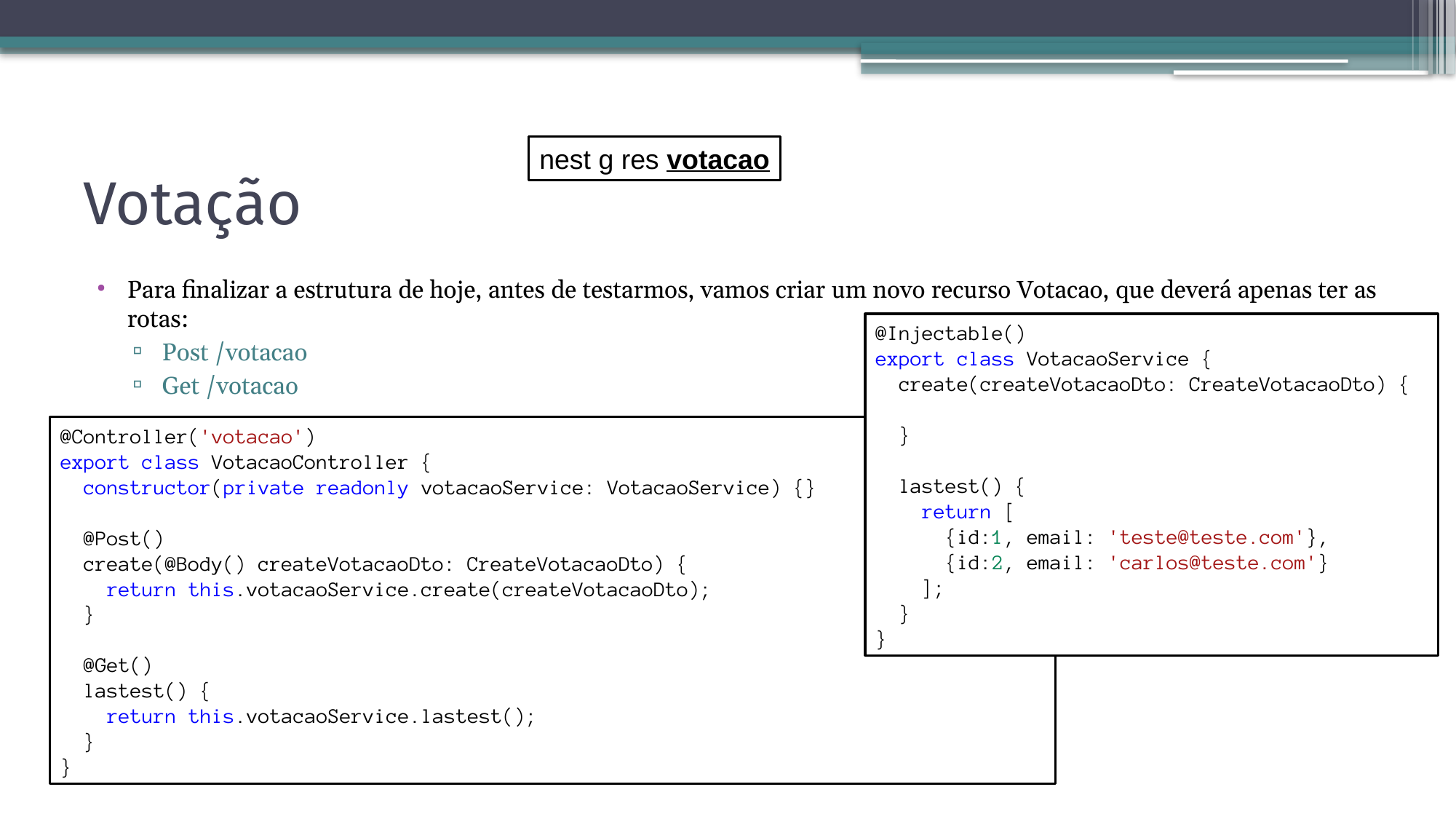

# Votação
nest g res votacao
Para finalizar a estrutura de hoje, antes de testarmos, vamos criar um novo recurso Votacao, que deverá apenas ter as rotas:
Post /votacao
Get /votacao

@Injectable()
export class VotacaoService {
  create(createVotacaoDto: CreateVotacaoDto) {

  }
  lastest() {
    return [
      {id:1, email: 'teste@teste.com'},
      {id:2, email: 'carlos@teste.com'}
    ];
  }
}
@Controller('votacao')
export class VotacaoController {
  constructor(private readonly votacaoService: VotacaoService) {}
  @Post()
  create(@Body() createVotacaoDto: CreateVotacaoDto) {
    return this.votacaoService.create(createVotacaoDto);
  }
  @Get()
  lastest() {
    return this.votacaoService.lastest();
  }
}